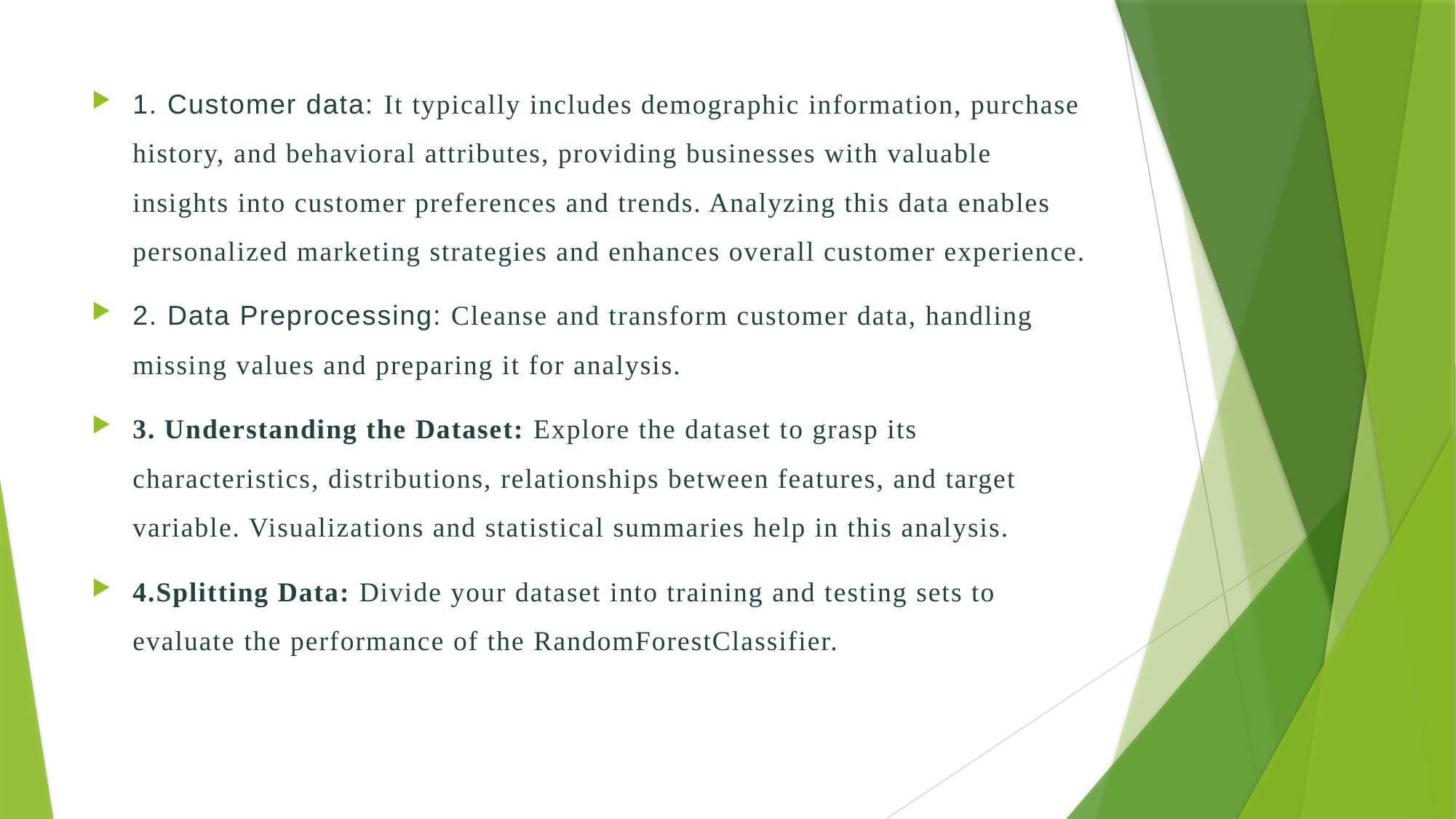

1. Customer data: It typically includes demographic information, purchase history, and behavioral attributes, providing businesses with valuable insights into customer preferences and trends. Analyzing this data enables personalized marketing strategies and enhances overall customer experience.
2. Data Preprocessing: Cleanse and transform customer data, handling missing values and preparing it for analysis.
3. Understanding the Dataset: Explore the dataset to grasp its characteristics, distributions, relationships between features, and target variable. Visualizations and statistical summaries help in this analysis.
4.Splitting Data: Divide your dataset into training and testing sets to evaluate the performance of the RandomForestClassifier.